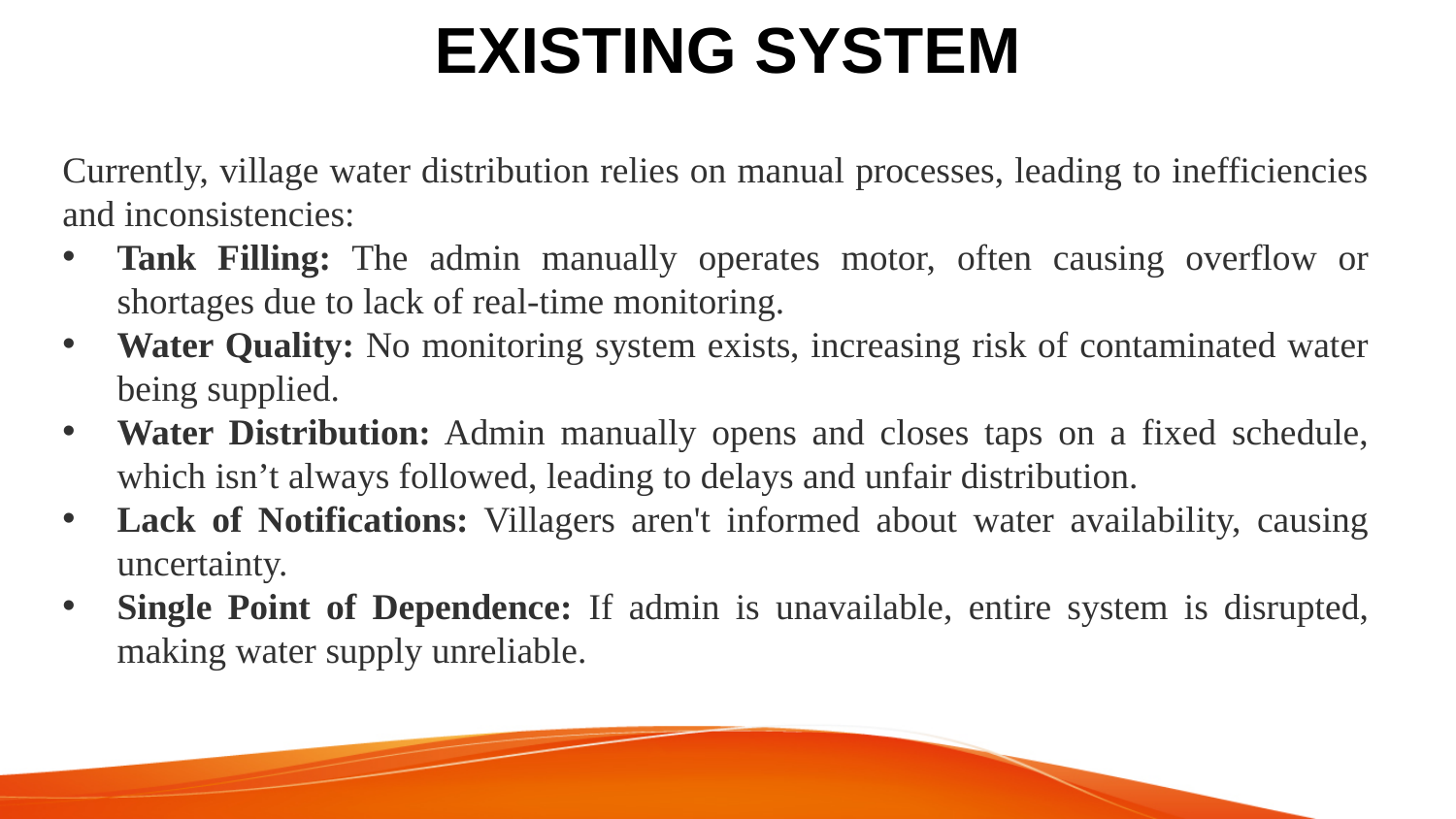

# EXISTING SYSTEM
Currently, village water distribution relies on manual processes, leading to inefficiencies and inconsistencies:
Tank Filling: The admin manually operates motor, often causing overflow or shortages due to lack of real-time monitoring.
Water Quality: No monitoring system exists, increasing risk of contaminated water being supplied.
Water Distribution: Admin manually opens and closes taps on a fixed schedule, which isn’t always followed, leading to delays and unfair distribution.
Lack of Notifications: Villagers aren't informed about water availability, causing uncertainty.
Single Point of Dependence: If admin is unavailable, entire system is disrupted, making water supply unreliable.